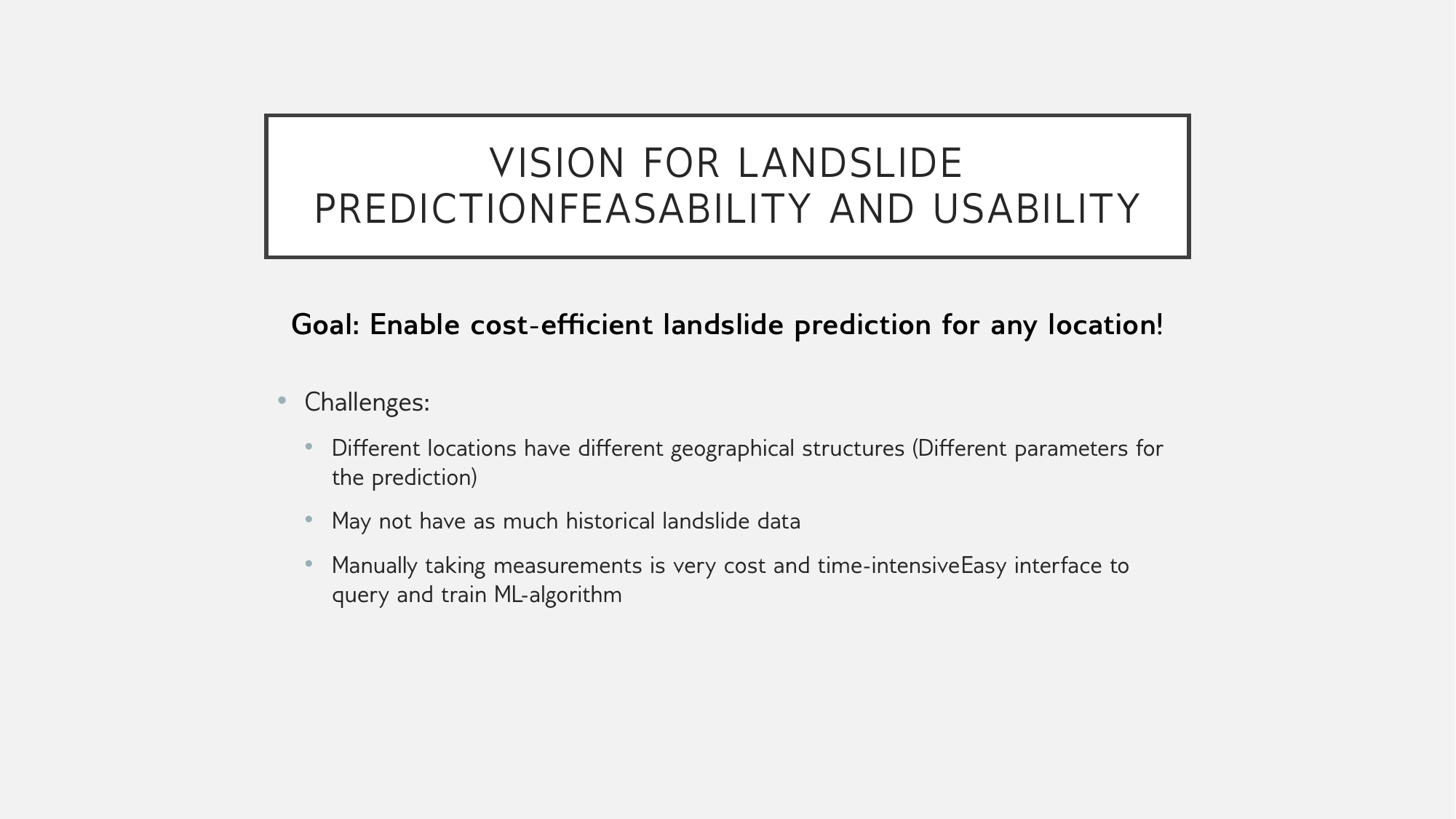

# Vision for LandSLide PredictionFeasability and usability
Goal: Enable cost-efficient landslide prediction for any location!
Challenges:
Different locations have different geographical structures (Different parameters for the prediction)
May not have as much historical landslide data
Manually taking measurements is very cost and time-intensiveEasy interface to query and train ML-algorithm